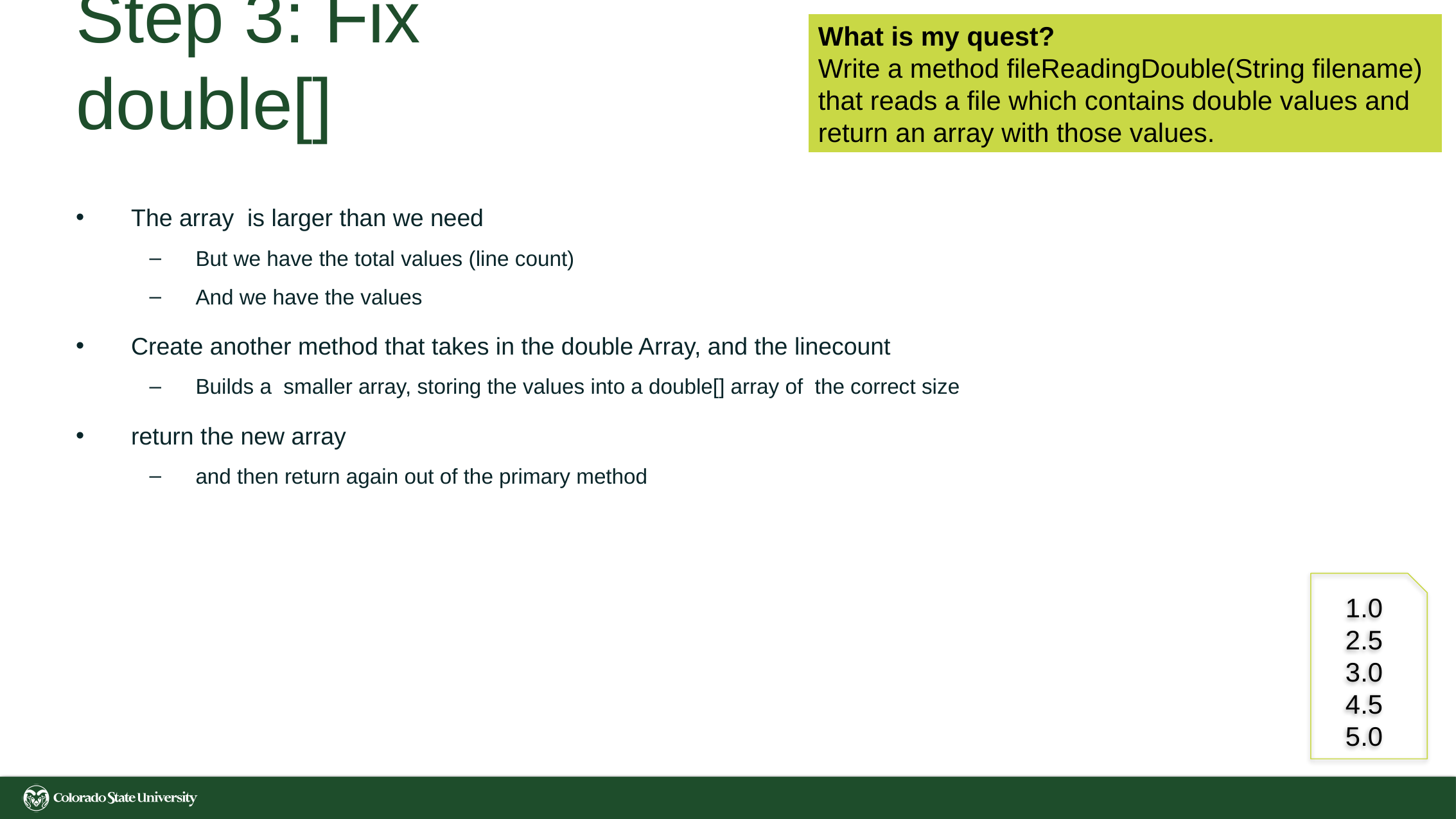

What is my quest?
Write a method fileReadingDouble(String filename) that reads a file which contains double values and return an array with those values.
# Step 3: Fix double[]
The array  is larger than we need
But we have the total values (line count)
And we have the values
Create another method that takes in the double Array, and the linecount
Builds a  smaller array, storing the values into a double[] array of  the correct size
return the new array
and then return again out of the primary method
1.0
2.5
3.0
4.5
5.0